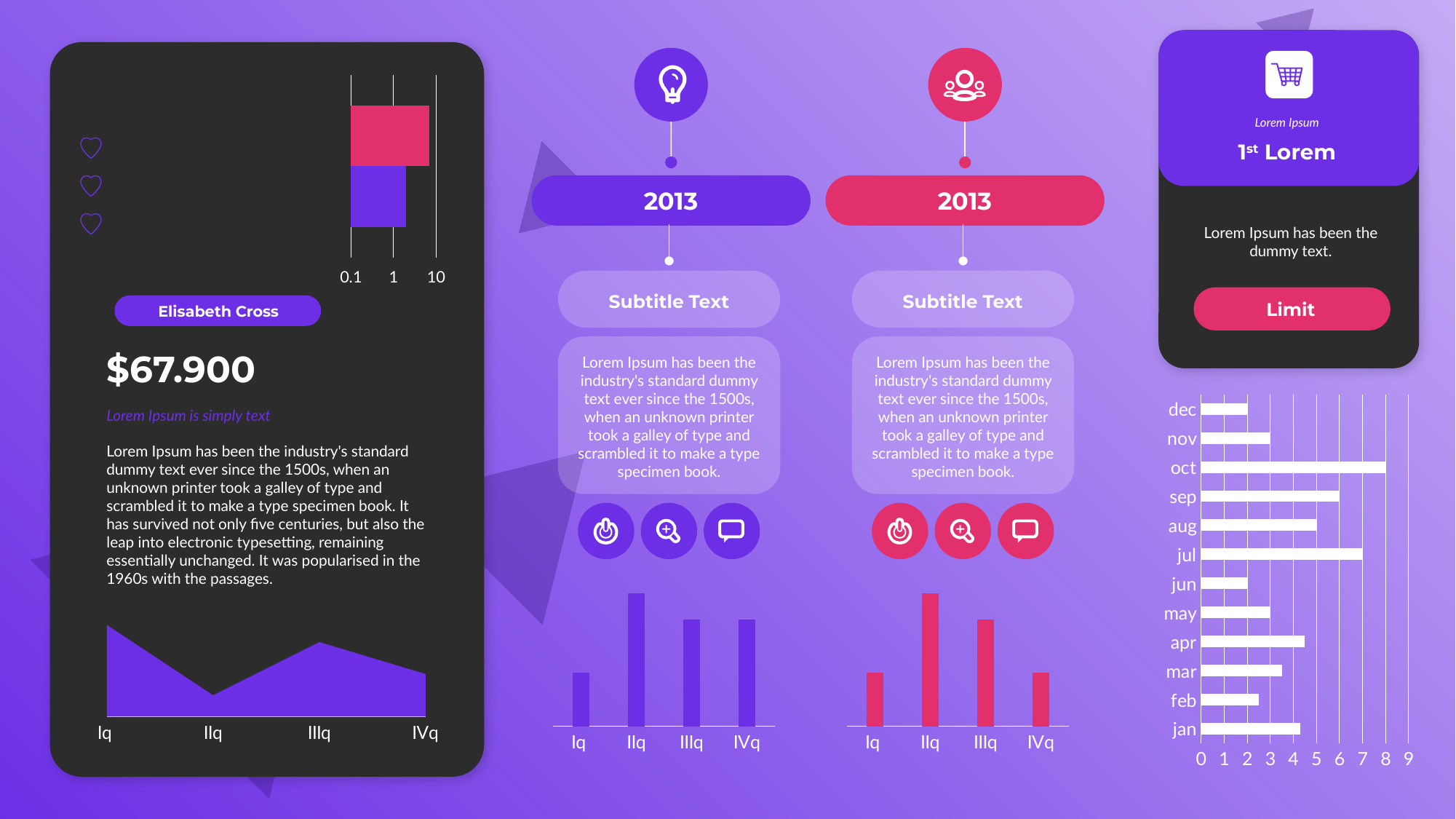

### Chart

| Category | Sales | Column1 |
|---|---|---|
| Progress | 2.0 | 7.0 |
Lorem Ipsum
1st Lorem

2013
2013

Lorem Ipsum has been the dummy text.
Subtitle Text
Lorem Ipsum has been the industry's standard dummy text ever since the 1500s, when an unknown printer took a galley of type and scrambled it to make a type specimen book.
Subtitle Text
Lorem Ipsum has been the industry's standard dummy text ever since the 1500s, when an unknown printer took a galley of type and scrambled it to make a type specimen book.

Limit

Elisabeth Cross
$67.900

### Chart

| Category | Series 1 |
|---|---|
| jan | 4.3 |
| feb | 2.5 |
| mar | 3.5 |
| apr | 4.5 |
| may | 3.0 |
| jun | 2.0 |
| jul | 7.0 |
| aug | 5.0 |
| sep | 6.0 |
| oct | 8.0 |
| nov | 3.0 |
| dec | 2.0 |
Lorem Ipsum is simply text
Lorem Ipsum has been the industry's standard dummy text ever since the 1500s, when an unknown printer took a galley of type and scrambled it to make a type specimen book. It has survived not only five centuries, but also the leap into electronic typesetting, remaining essentially unchanged. It was popularised in the 1960s with the passages.

### Chart

| Category | Income |
|---|---|
| Iq  | 1.0 |
| IIq | 2.5 |
| IIIq | 2.0 |
| IVq | 2.0 |

### Chart

| Category | Income |
|---|---|
| Iq  | 1.0 |
| IIq | 2.5 |
| IIIq | 2.0 |
| IVq | 1.0 |

### Chart

| Category | Income |
|---|---|
| Iq  | 4.3 |
| IIq | 1.0 |
| IIIq | 3.5 |
| IVq | 2.0 |